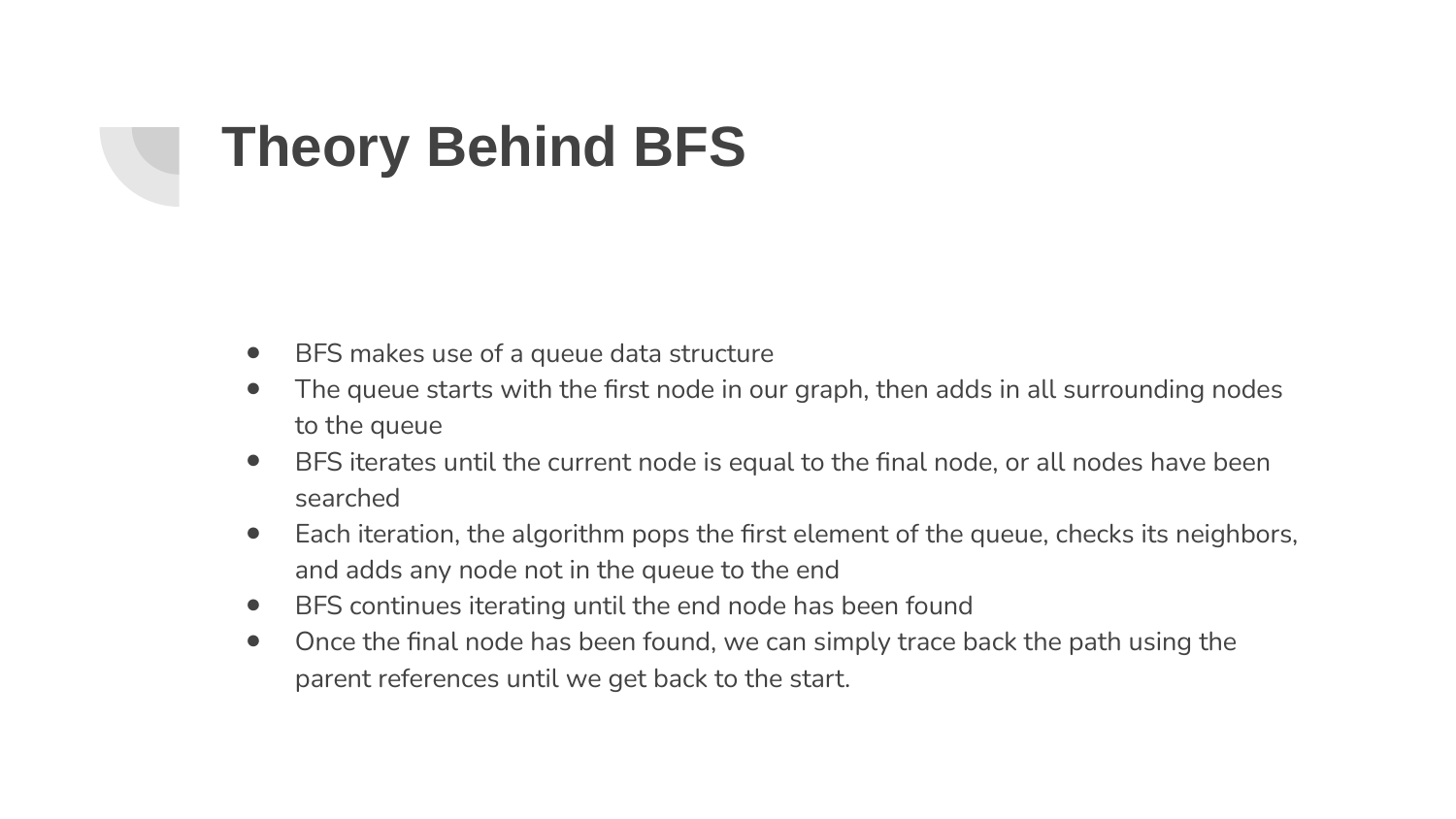

# Theory Behind BFS
BFS makes use of a queue data structure
The queue starts with the first node in our graph, then adds in all surrounding nodes to the queue
BFS iterates until the current node is equal to the final node, or all nodes have been searched
Each iteration, the algorithm pops the first element of the queue, checks its neighbors, and adds any node not in the queue to the end
BFS continues iterating until the end node has been found
Once the final node has been found, we can simply trace back the path using the parent references until we get back to the start.